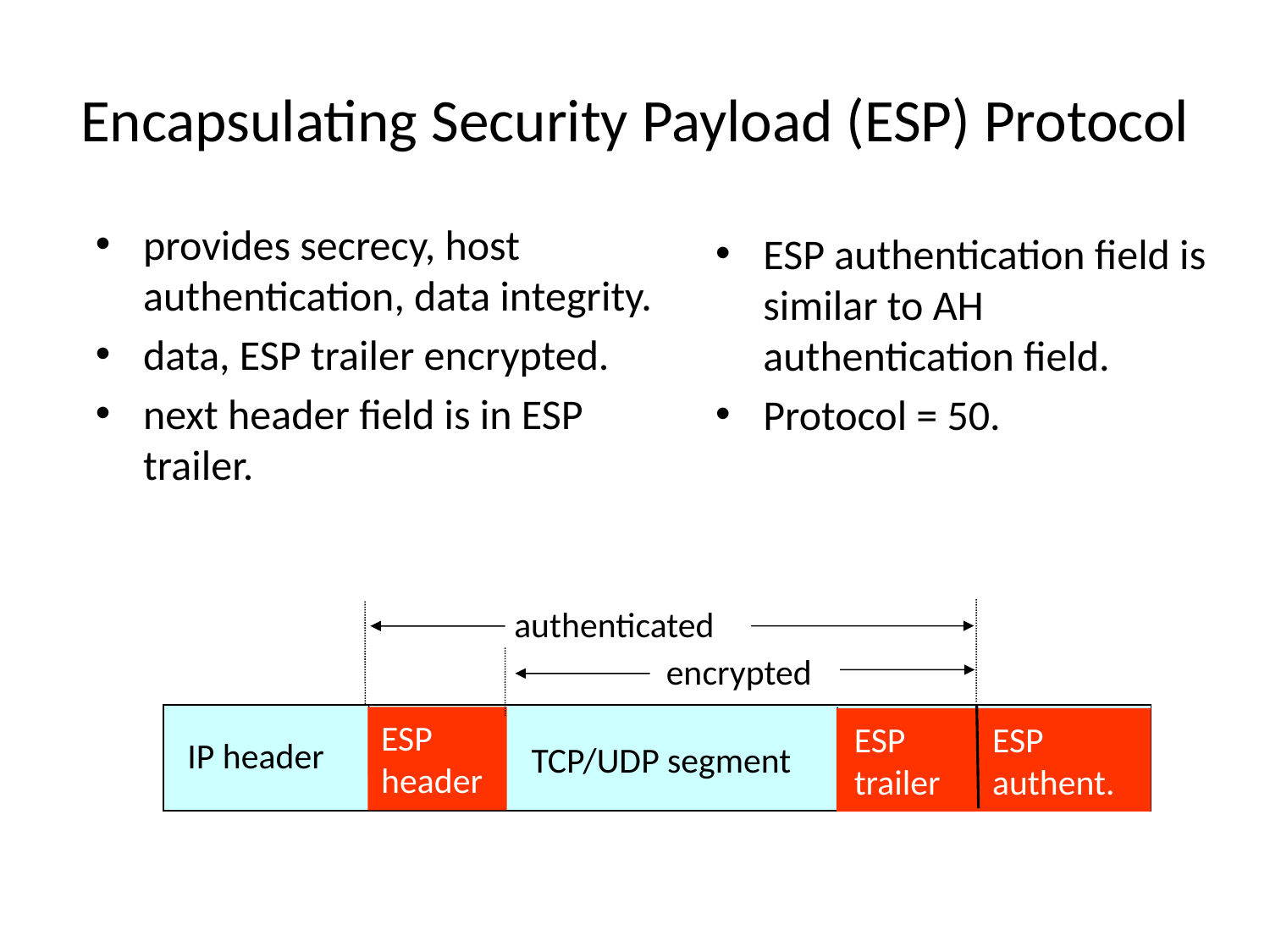

# Encapsulating Security Payload (ESP) Protocol
provides secrecy, host authentication, data integrity.
data, ESP trailer encrypted.
next header field is in ESP trailer.
ESP authentication field is similar to AH authentication field.
Protocol = 50.
authenticated

encrypted

ESP
authent.

ESP
trailer
ESP
header
IP header
TCP/UDP segment